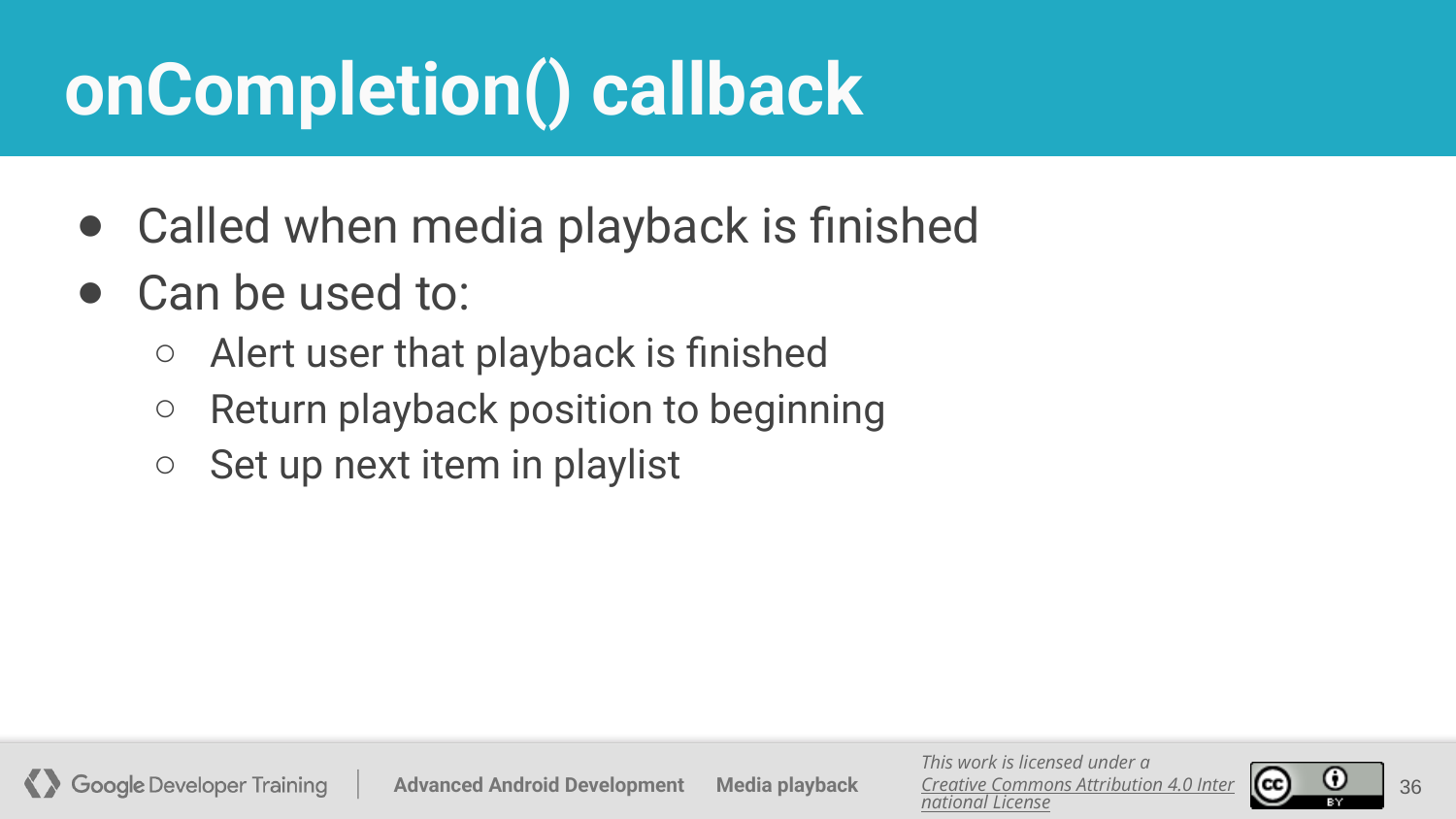

# onCompletion() callback
Called when media playback is finished
Can be used to:
Alert user that playback is finished
Return playback position to beginning
Set up next item in playlist
36